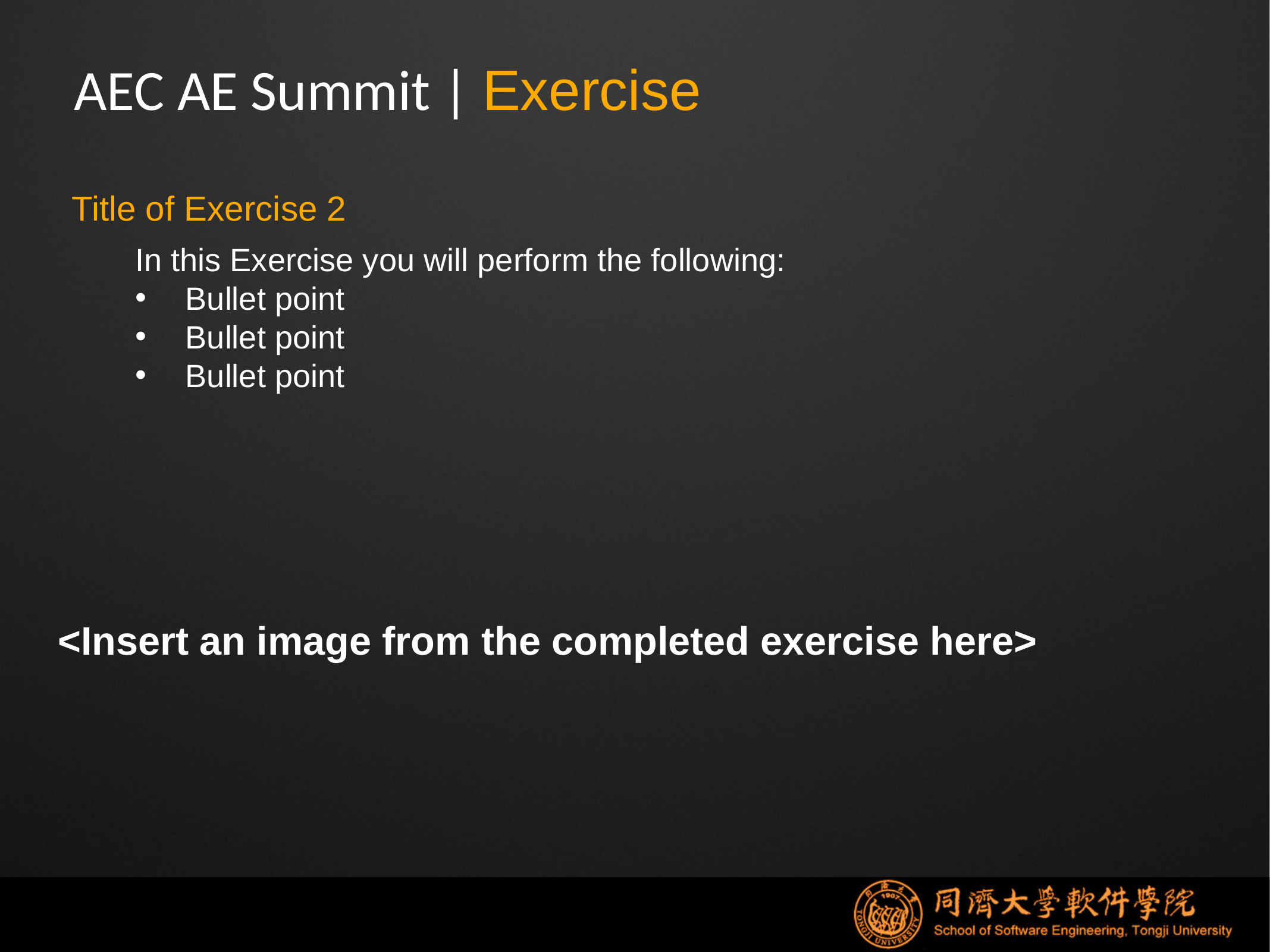

AEC AE Summit | Exercise
Title of Exercise 2
In this Exercise you will perform the following:
Bullet point
Bullet point
Bullet point
# <Insert an image from the completed exercise here>